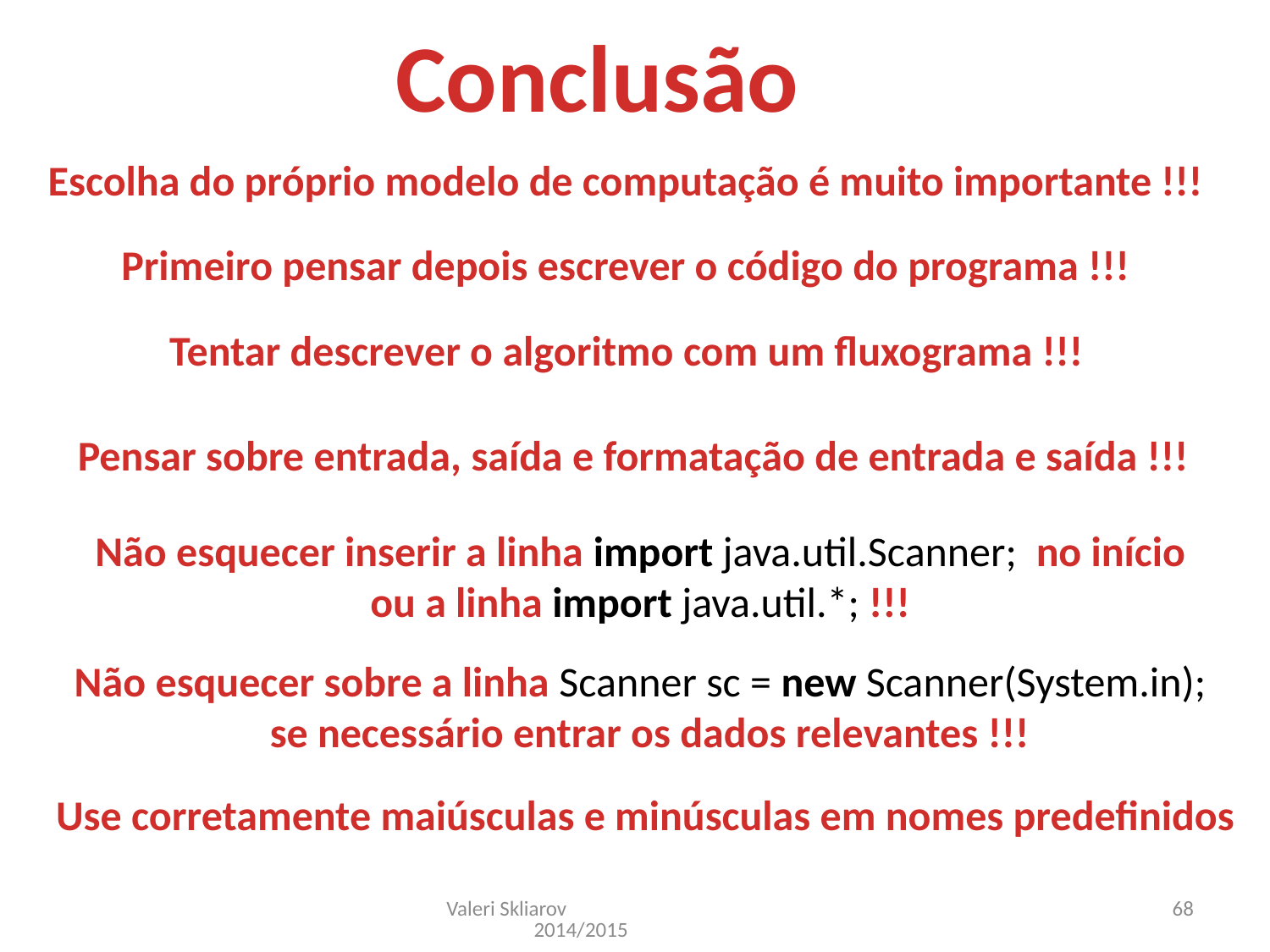

Conclusão
Escolha do próprio modelo de computação é muito importante !!!
Primeiro pensar depois escrever o código do programa !!!
Tentar descrever o algoritmo com um fluxograma !!!
Pensar sobre entrada, saída e formatação de entrada e saída !!!
Não esquecer inserir a linha import java.util.Scanner;  no início
ou a linha import java.util.*; !!!
Não esquecer sobre a linha Scanner sc = new Scanner(System.in);
  se necessário entrar os dados relevantes !!!
Use corretamente maiúsculas e minúsculas em nomes predefinidos
Valeri Skliarov                                                                      2014/2015
68